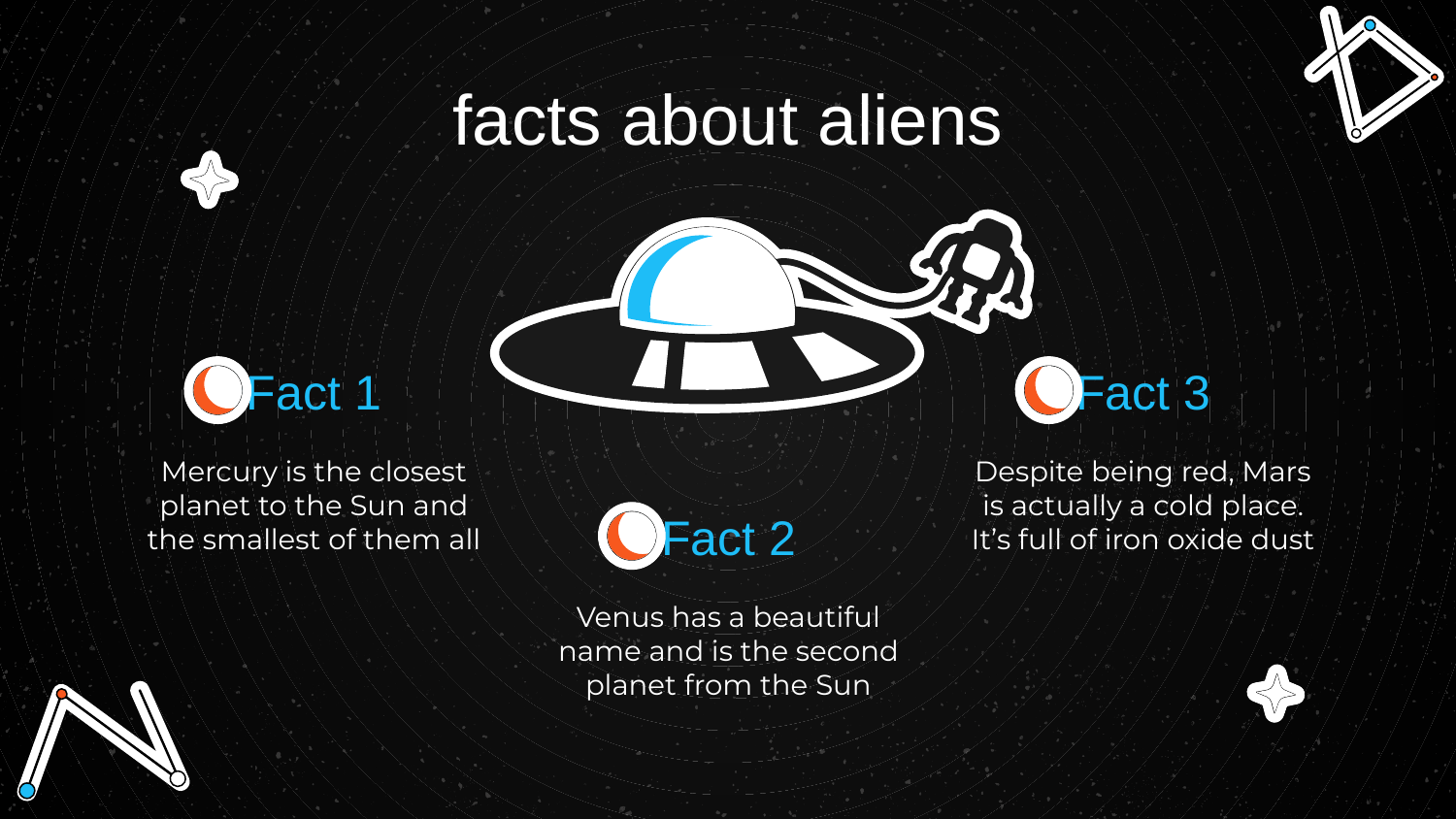

# facts about aliens

Fact 1
Fact 3

Mercury is the closest planet to the Sun and the smallest of them all
Despite being red, Mars is actually a cold place. It’s full of iron oxide dust
Fact 2

Venus has a beautiful name and is the second planet from the Sun